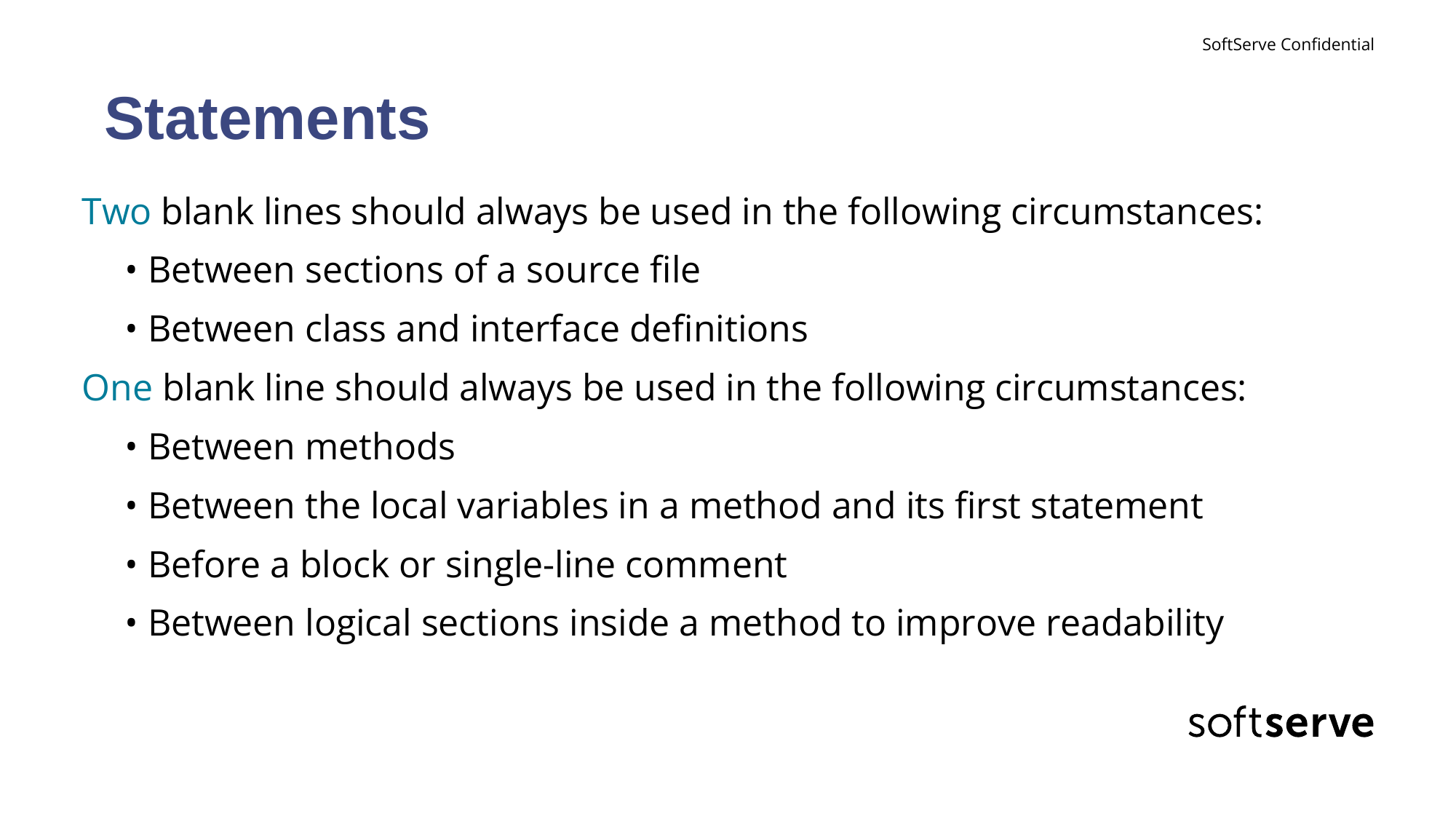

# Statements
Two blank lines should always be used in the following circumstances:
• Between sections of a source file
• Between class and interface definitions
One blank line should always be used in the following circumstances:
• Between methods
• Between the local variables in a method and its first statement
• Before a block or single-line comment
• Between logical sections inside a method to improve readability